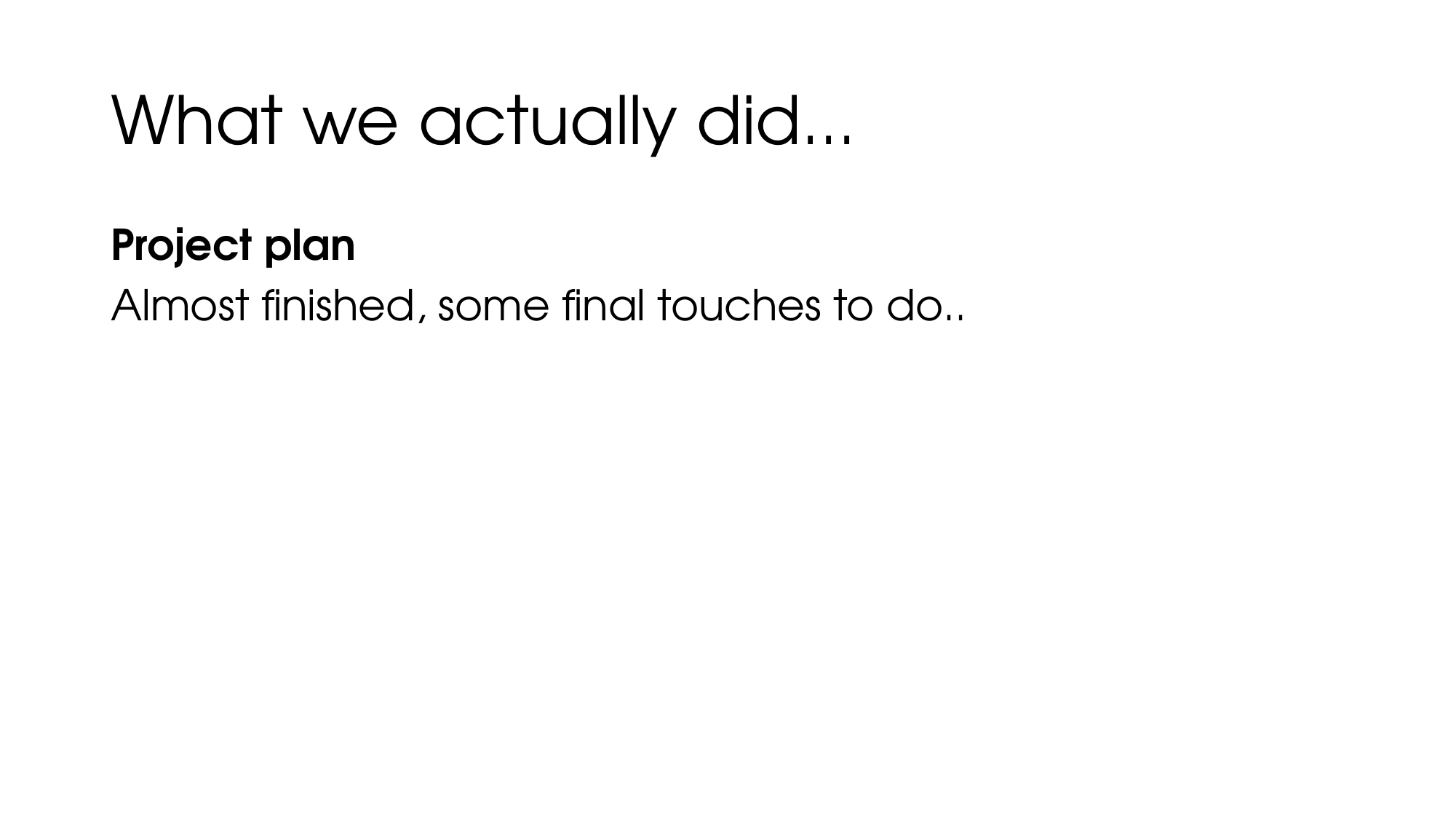

# What we actually did...
Project plan
Almost finished, some final touches to do..